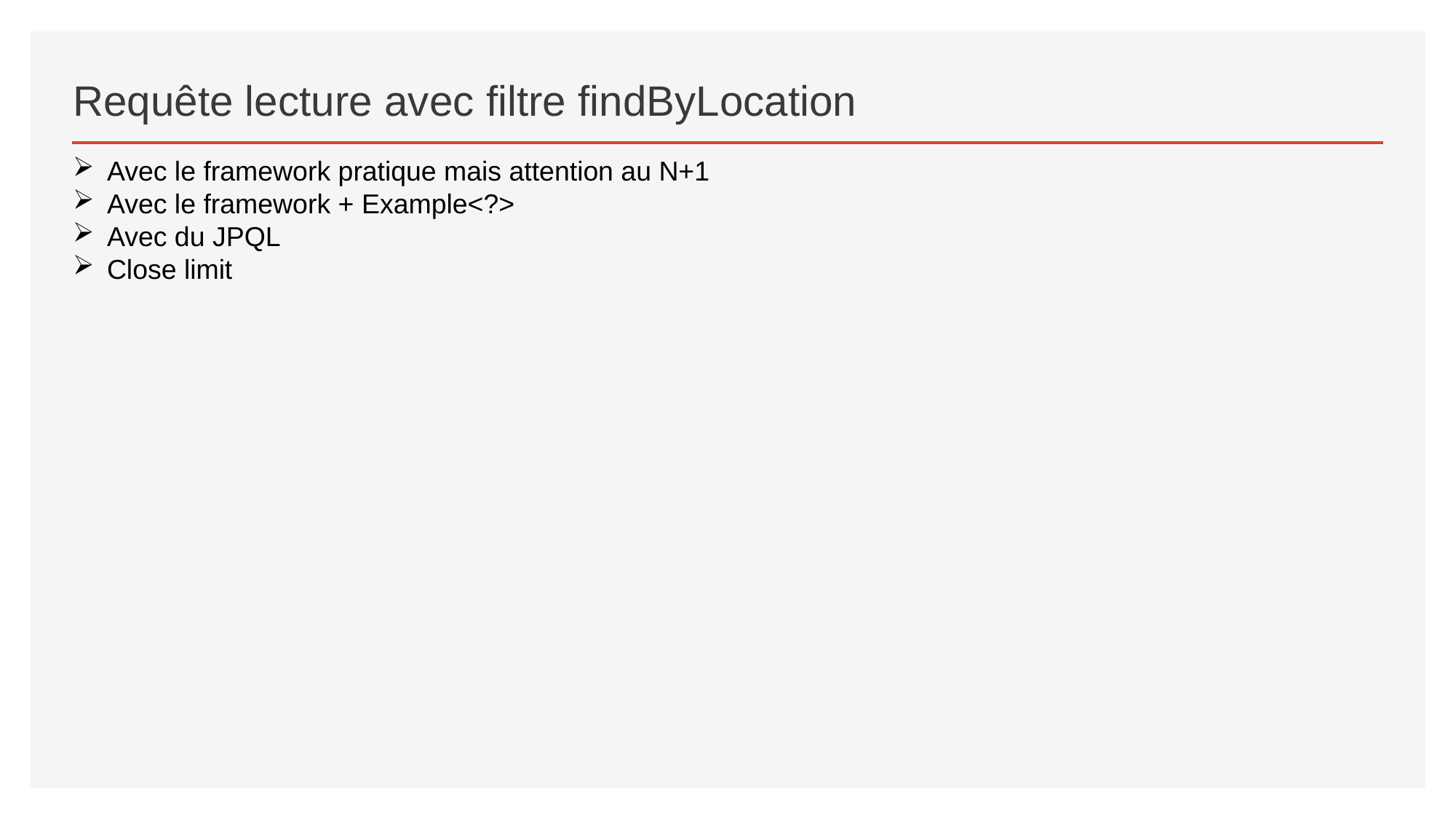

# Requête lecture avec filtre findByLocation
Avec le framework pratique mais attention au N+1
Avec le framework + Example<?>
Avec du JPQL
Close limit